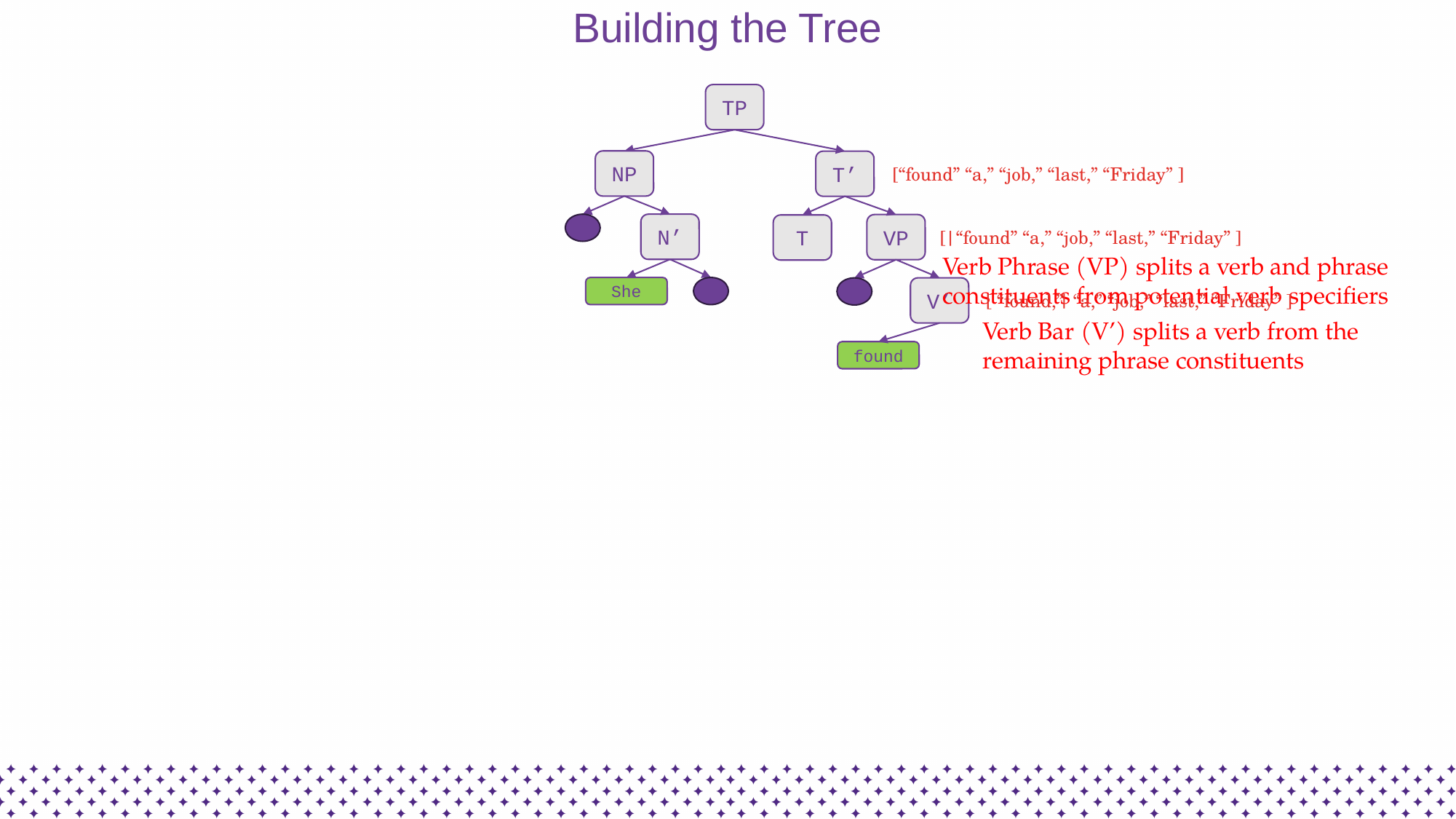

# Building the Tree
TP
NP
T’
[“found” “a,” “job,” “last,” “Friday” ]

N’
VP
T
[  “found” “a,” “job,” “last,” “Friday” ]
|
Verb Phrase (VP) splits a verb and phrase constituents from potential verb specifiers
She

V’

|
[ “found,”  “a,” “job,” “last,” “Friday” ]
Verb Bar (V’) splits a verb from the remaining phrase constituents
found